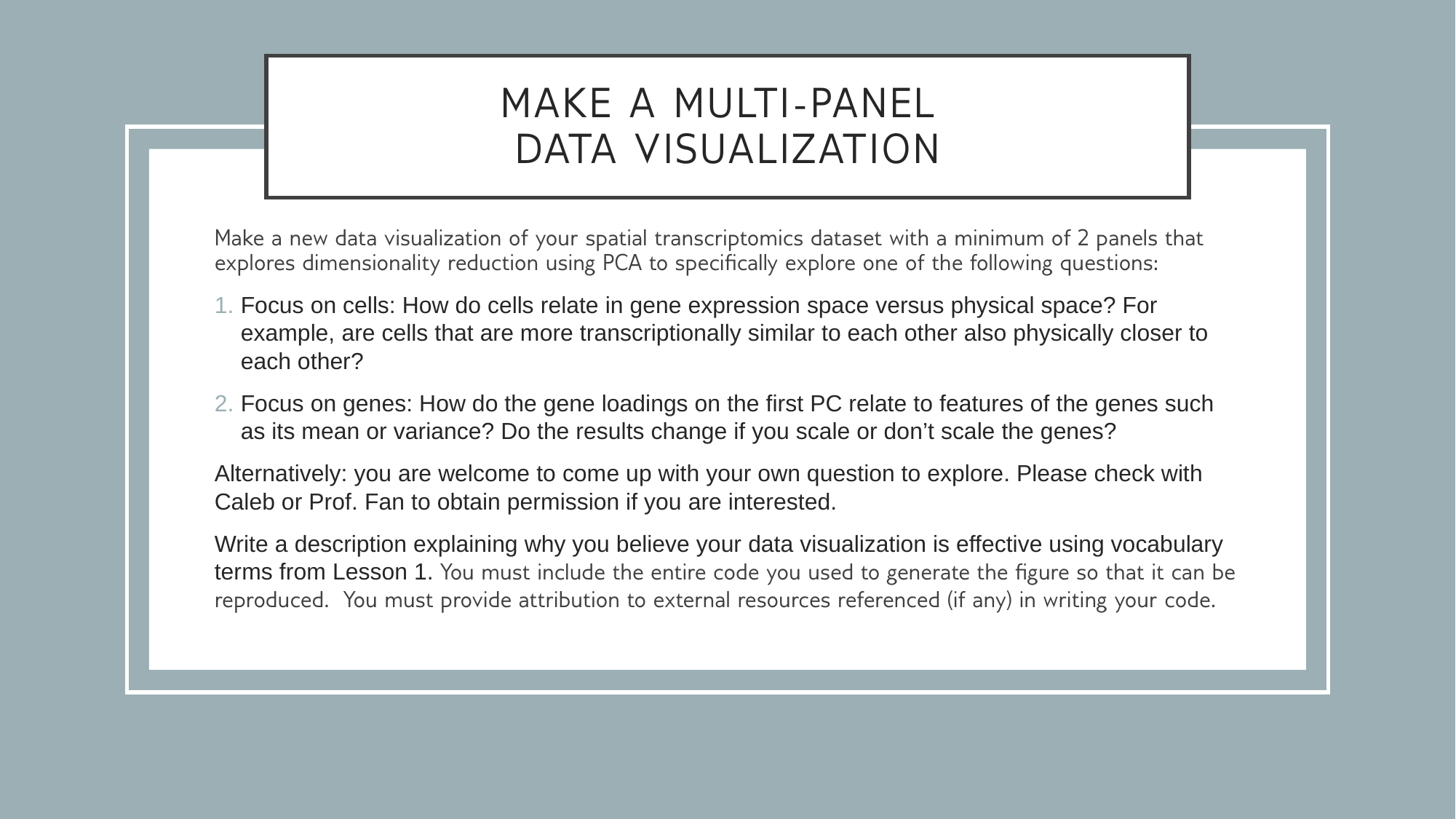

# Make a multi-panel data visualization

Make a new data visualization of your spatial transcriptomics dataset with a minimum of 2 panels that explores dimensionality reduction using PCA to specifically explore one of the following questions:
Focus on cells: How do cells relate in gene expression space versus physical space? For example, are cells that are more transcriptionally similar to each other also physically closer to each other?
Focus on genes: How do the gene loadings on the first PC relate to features of the genes such as its mean or variance? Do the results change if you scale or don’t scale the genes?
Alternatively: you are welcome to come up with your own question to explore. Please check with Caleb or Prof. Fan to obtain permission if you are interested.
Write a description explaining why you believe your data visualization is effective using vocabulary terms from Lesson 1. You must include the entire code you used to generate the figure so that it can be reproduced.  You must provide attribution to external resources referenced (if any) in writing your code.